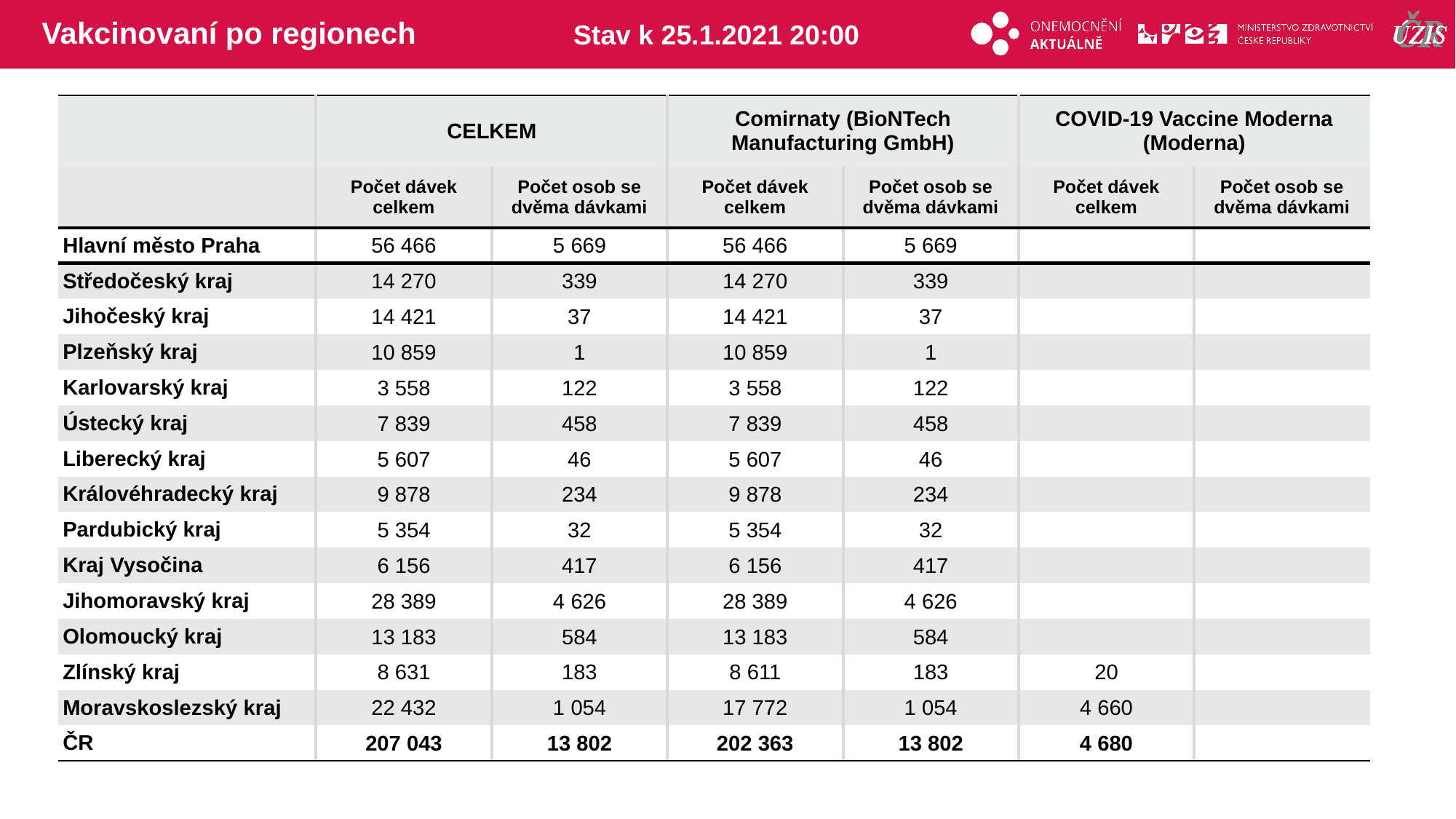

# Vakcinovaní po regionech
Stav k 25.1.2021 20:00
|  | CELKEM |  | Comirnaty (BioNTech Manufacturing GmbH) |  | COVID-19 Vaccine Moderna (Moderna) |  |
| --- | --- | --- | --- | --- | --- | --- |
|  | Počet dávek celkem | Počet osob se dvěma dávkami | Počet dávek celkem | Počet osob se dvěma dávkami | Počet dávek celkem | Počet osob se dvěma dávkami |
| Hlavní město Praha | 56 466 | 5 669 | 56 466 | 5 669 |  |  |
| Středočeský kraj | 14 270 | 339 | 14 270 | 339 |  |  |
| Jihočeský kraj | 14 421 | 37 | 14 421 | 37 |  |  |
| Plzeňský kraj | 10 859 | 1 | 10 859 | 1 |  |  |
| Karlovarský kraj | 3 558 | 122 | 3 558 | 122 |  |  |
| Ústecký kraj | 7 839 | 458 | 7 839 | 458 |  |  |
| Liberecký kraj | 5 607 | 46 | 5 607 | 46 |  |  |
| Královéhradecký kraj | 9 878 | 234 | 9 878 | 234 |  |  |
| Pardubický kraj | 5 354 | 32 | 5 354 | 32 |  |  |
| Kraj Vysočina | 6 156 | 417 | 6 156 | 417 |  |  |
| Jihomoravský kraj | 28 389 | 4 626 | 28 389 | 4 626 |  |  |
| Olomoucký kraj | 13 183 | 584 | 13 183 | 584 |  |  |
| Zlínský kraj | 8 631 | 183 | 8 611 | 183 | 20 |  |
| Moravskoslezský kraj | 22 432 | 1 054 | 17 772 | 1 054 | 4 660 |  |
| ČR | 207 043 | 13 802 | 202 363 | 13 802 | 4 680 |  |